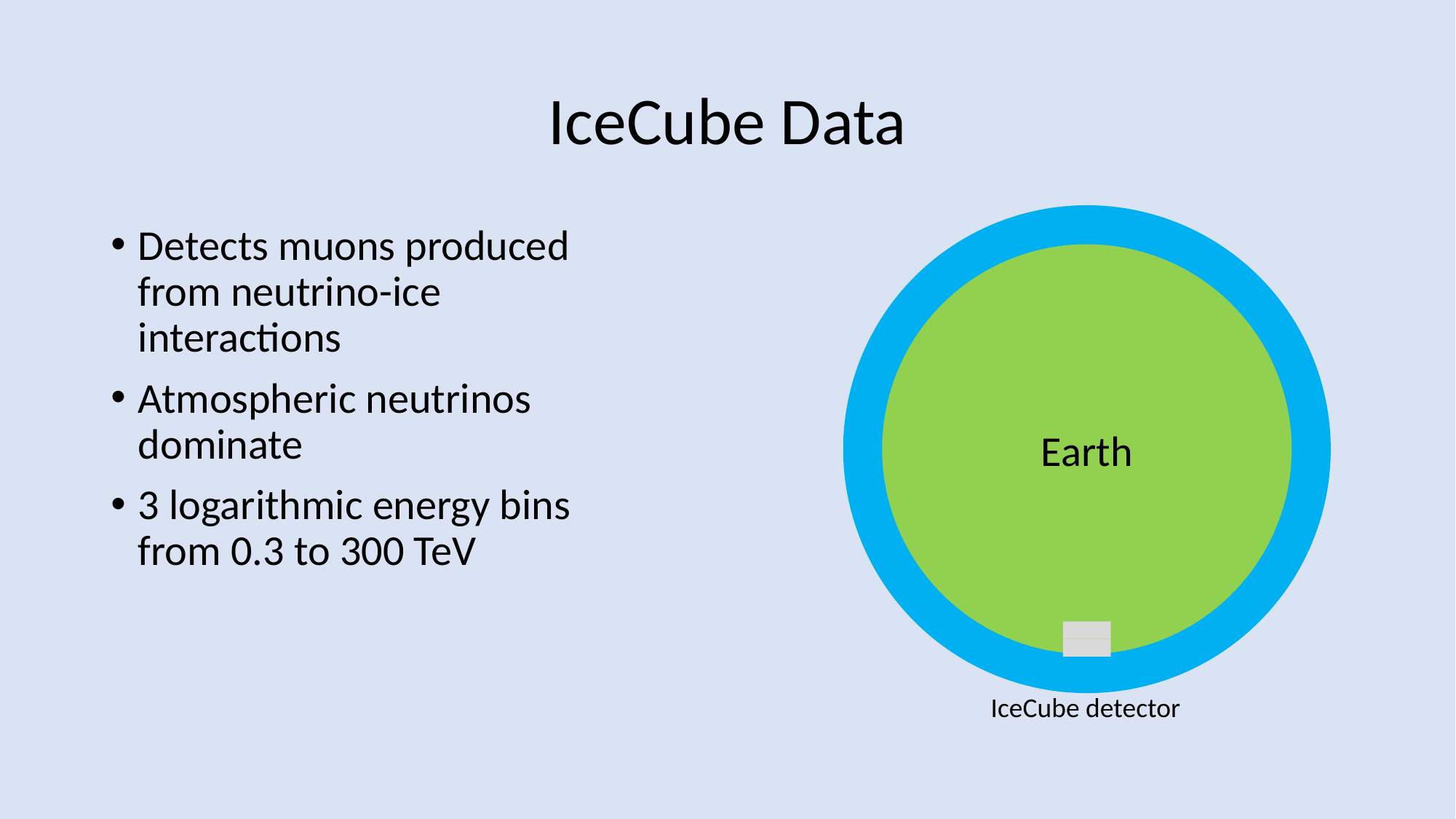

# IceCube Data

Detects muons produced from neutrino-ice interactions
Atmospheric neutrinos dominate
3 logarithmic energy bins from 0.3 to 300 TeV
Earth

IceCube detector